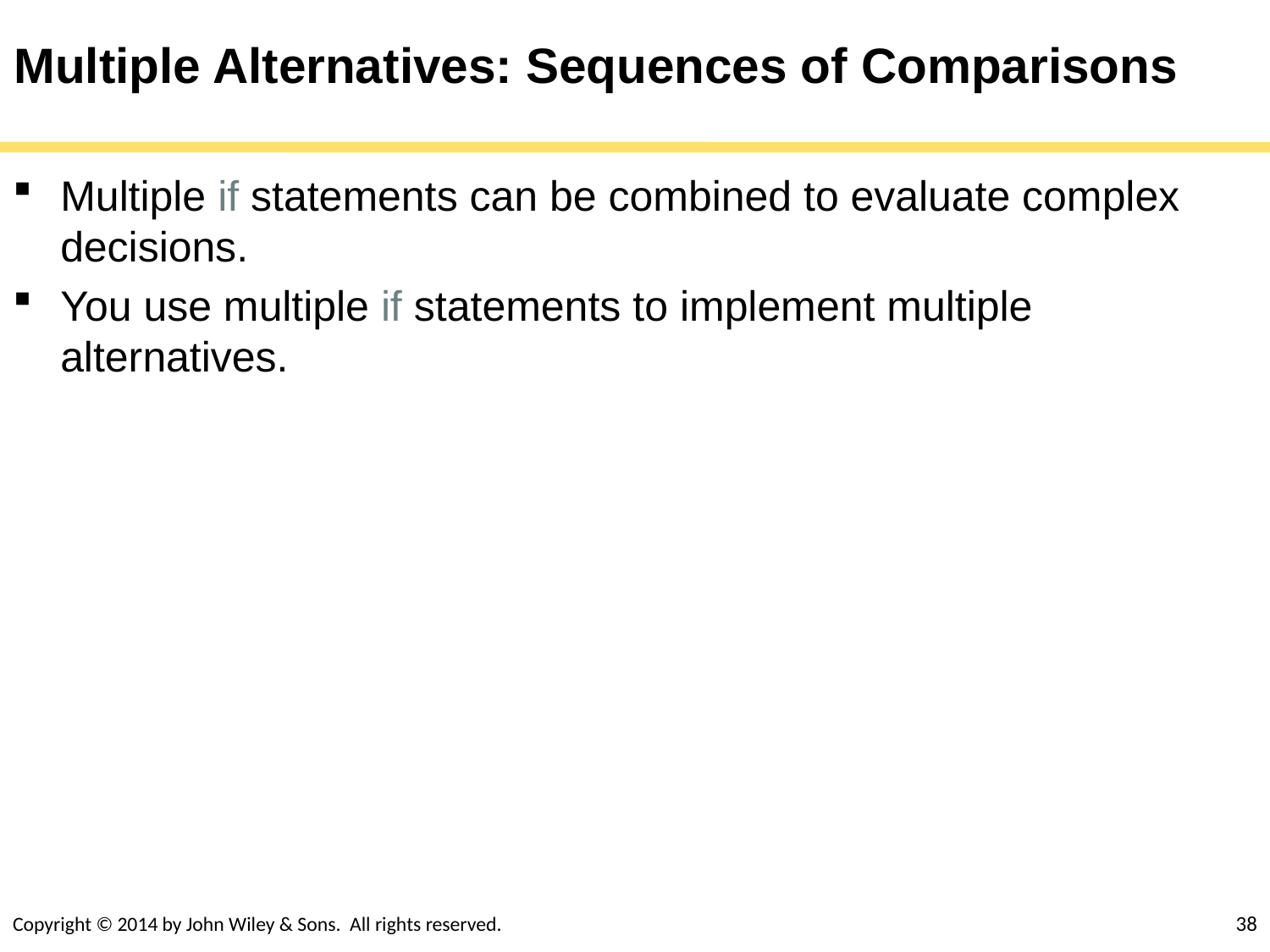

# Multiple Alternatives: Sequences of Comparisons
Multiple if statements can be combined to evaluate complex decisions.
You use multiple if statements to implement multiple alternatives.